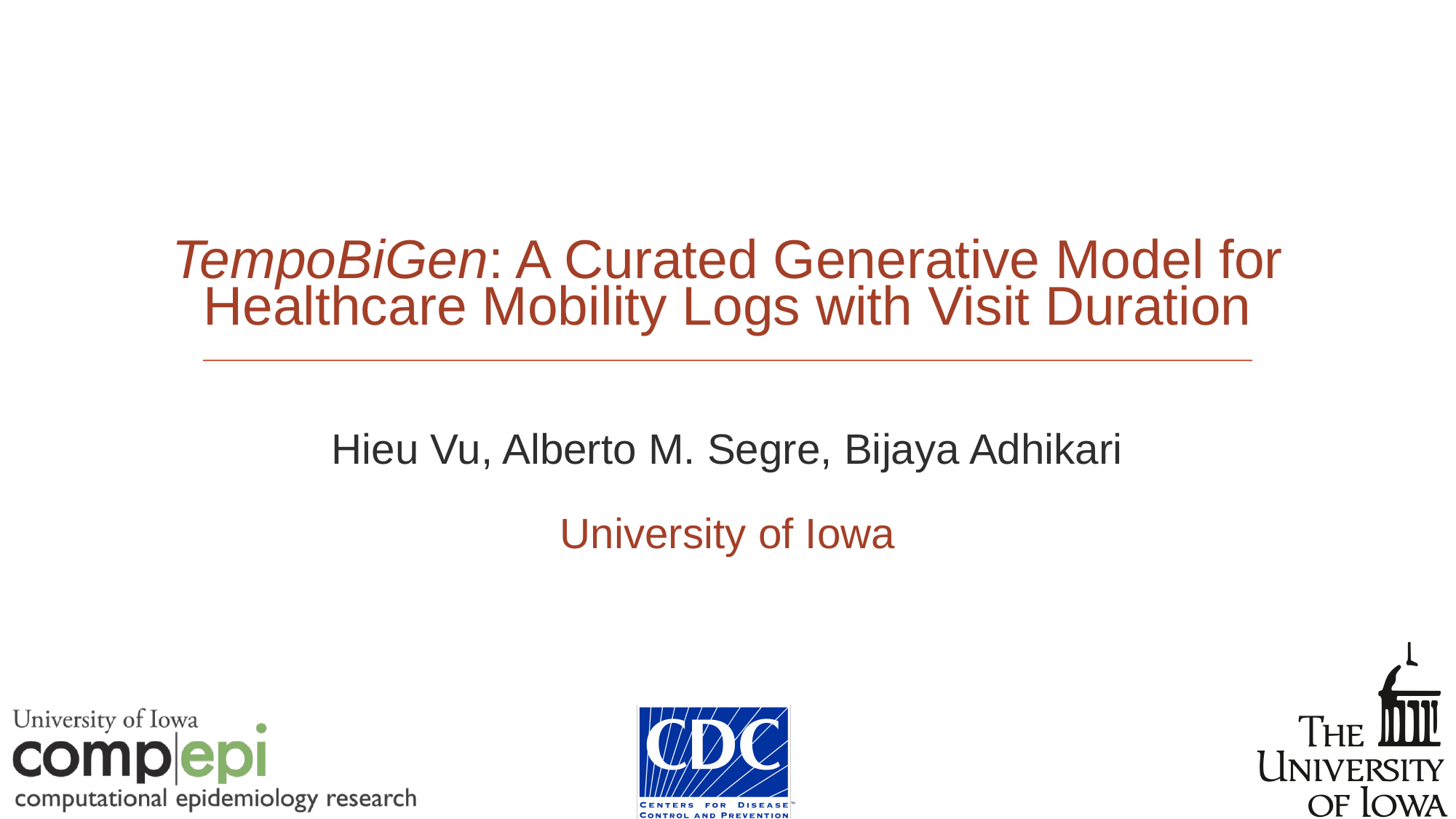

# TempoBiGen: A Curated Generative Model for Healthcare Mobility Logs with Visit Duration

Hieu Vu, Alberto M. Segre, Bijaya Adhikari

University of Iowa